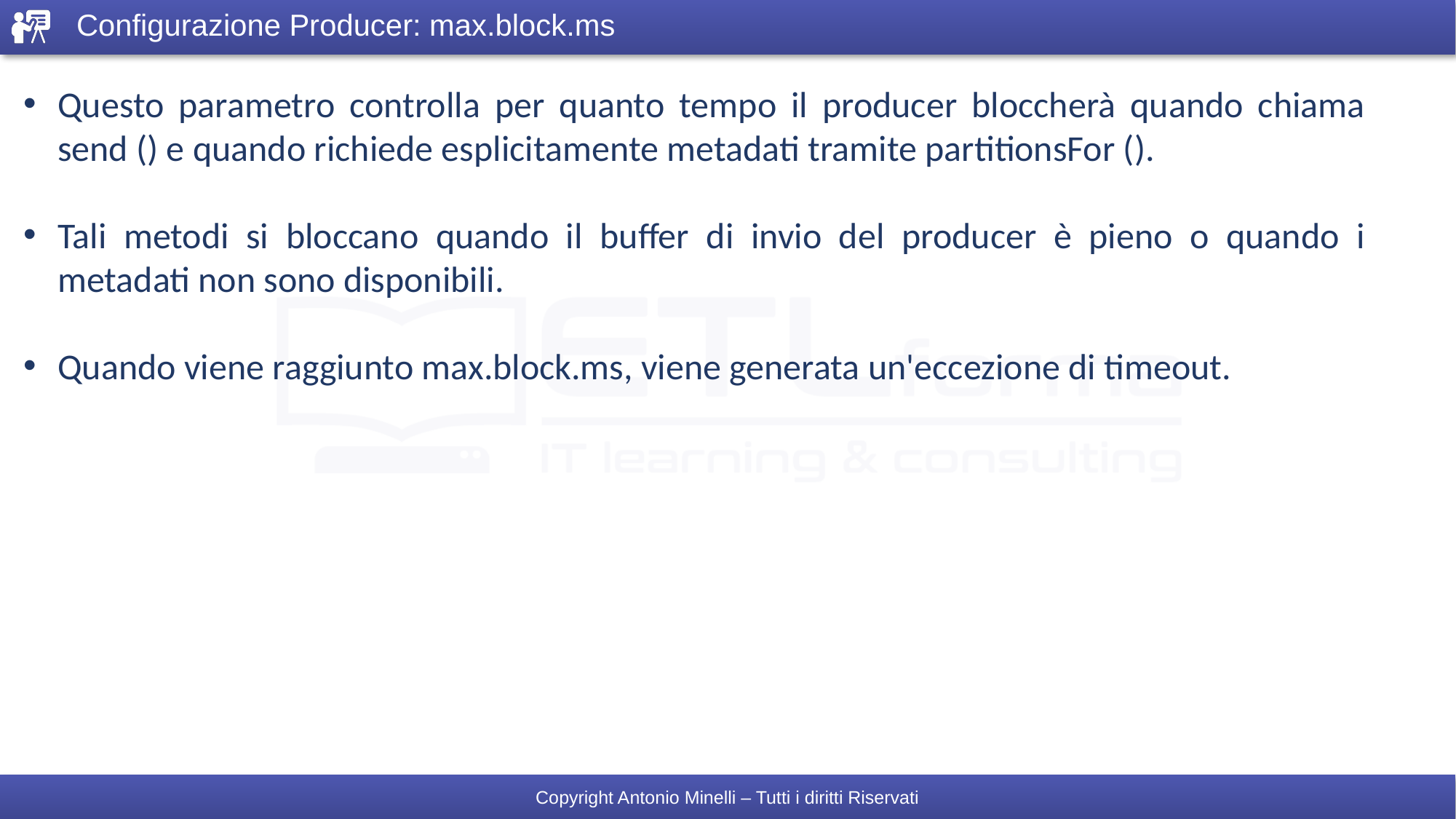

# Configurazione Producer: max.block.ms
Questo parametro controlla per quanto tempo il producer bloccherà quando chiama send () e quando richiede esplicitamente metadati tramite partitionsFor ().

Tali metodi si bloccano quando il buffer di invio del producer è pieno o quando i metadati non sono disponibili.

Quando viene raggiunto max.block.ms, viene generata un'eccezione di timeout.